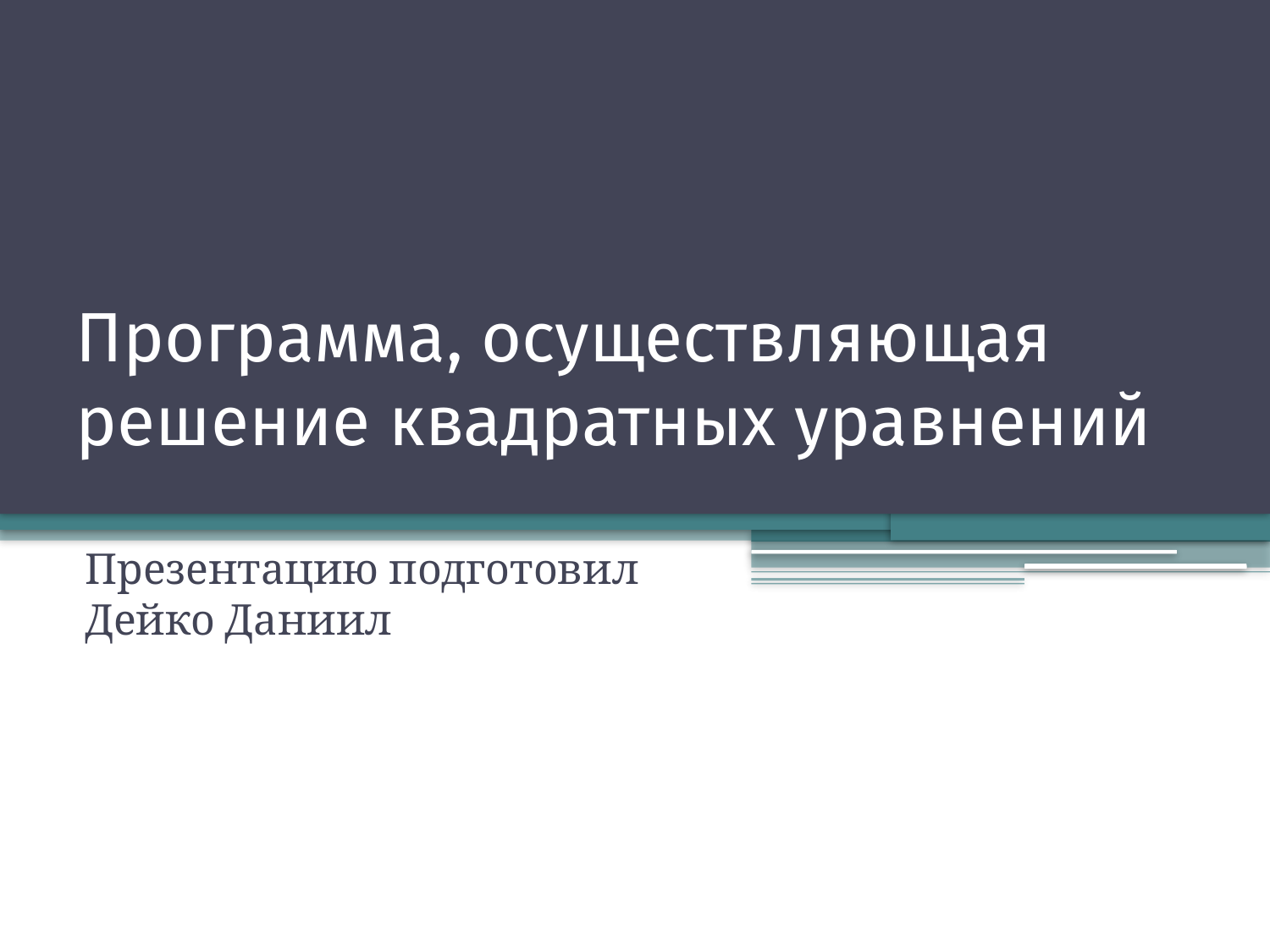

# Программа, осуществляющая решение квадратных уравнений
Презентацию подготовил Дейко Даниил